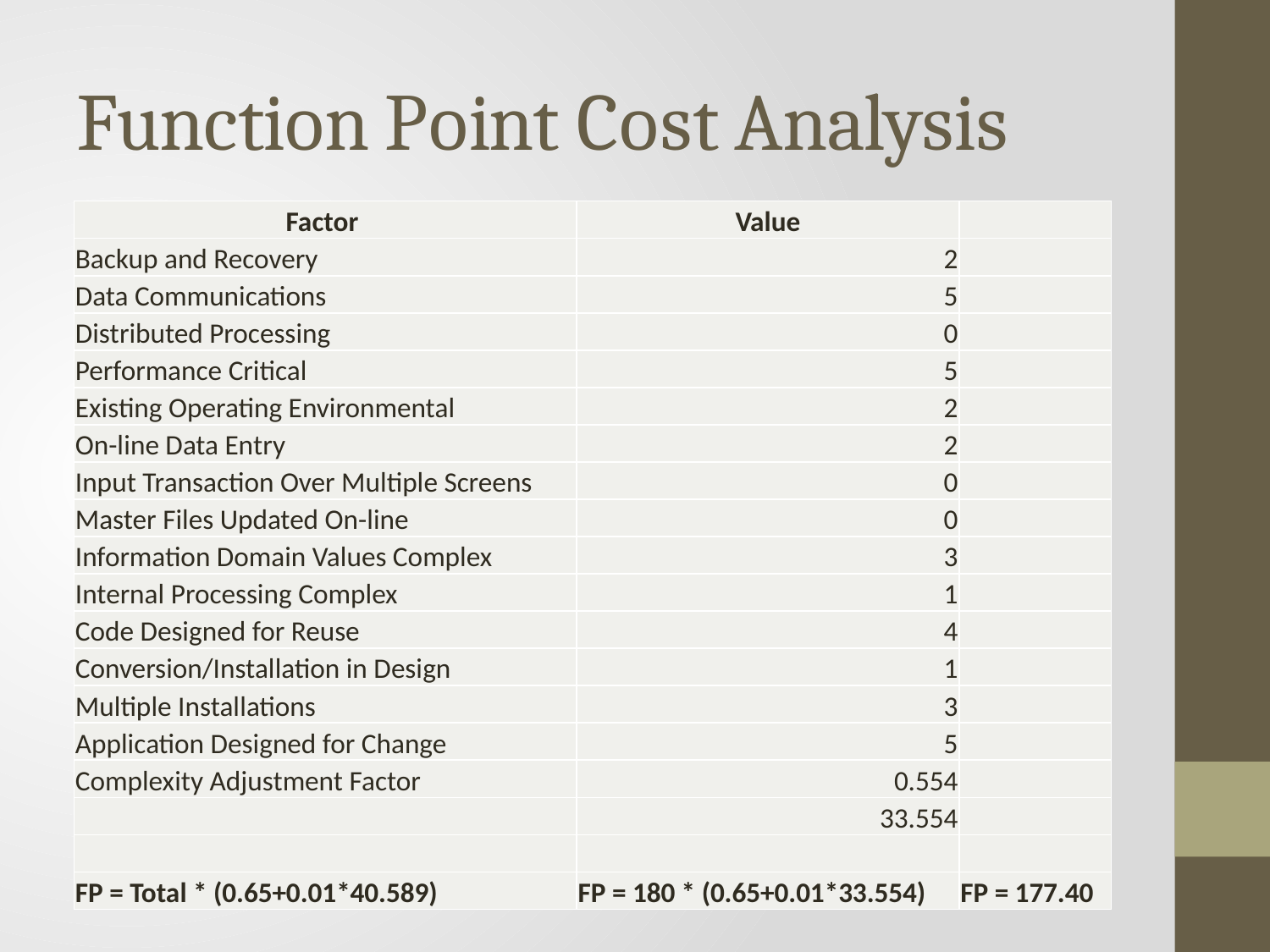

# Function Point Cost Analysis
| Factor | Value |  |
| --- | --- | --- |
| Backup and Recovery | 2 |  |
| Data Communications | 5 |  |
| Distributed Processing | 0 |  |
| Performance Critical | 5 |  |
| Existing Operating Environmental | 2 |  |
| On-line Data Entry | 2 |  |
| Input Transaction Over Multiple Screens | 0 |  |
| Master Files Updated On-line | 0 |  |
| Information Domain Values Complex | 3 |  |
| Internal Processing Complex | 1 |  |
| Code Designed for Reuse | 4 |  |
| Conversion/Installation in Design | 1 |  |
| Multiple Installations | 3 |  |
| Application Designed for Change | 5 |  |
| Complexity Adjustment Factor | 0.554 |  |
|  | 33.554 |  |
|  |  |  |
| FP = Total \* (0.65+0.01\*40.589) | FP = 180 \* (0.65+0.01\*33.554) | FP = 177.40 |